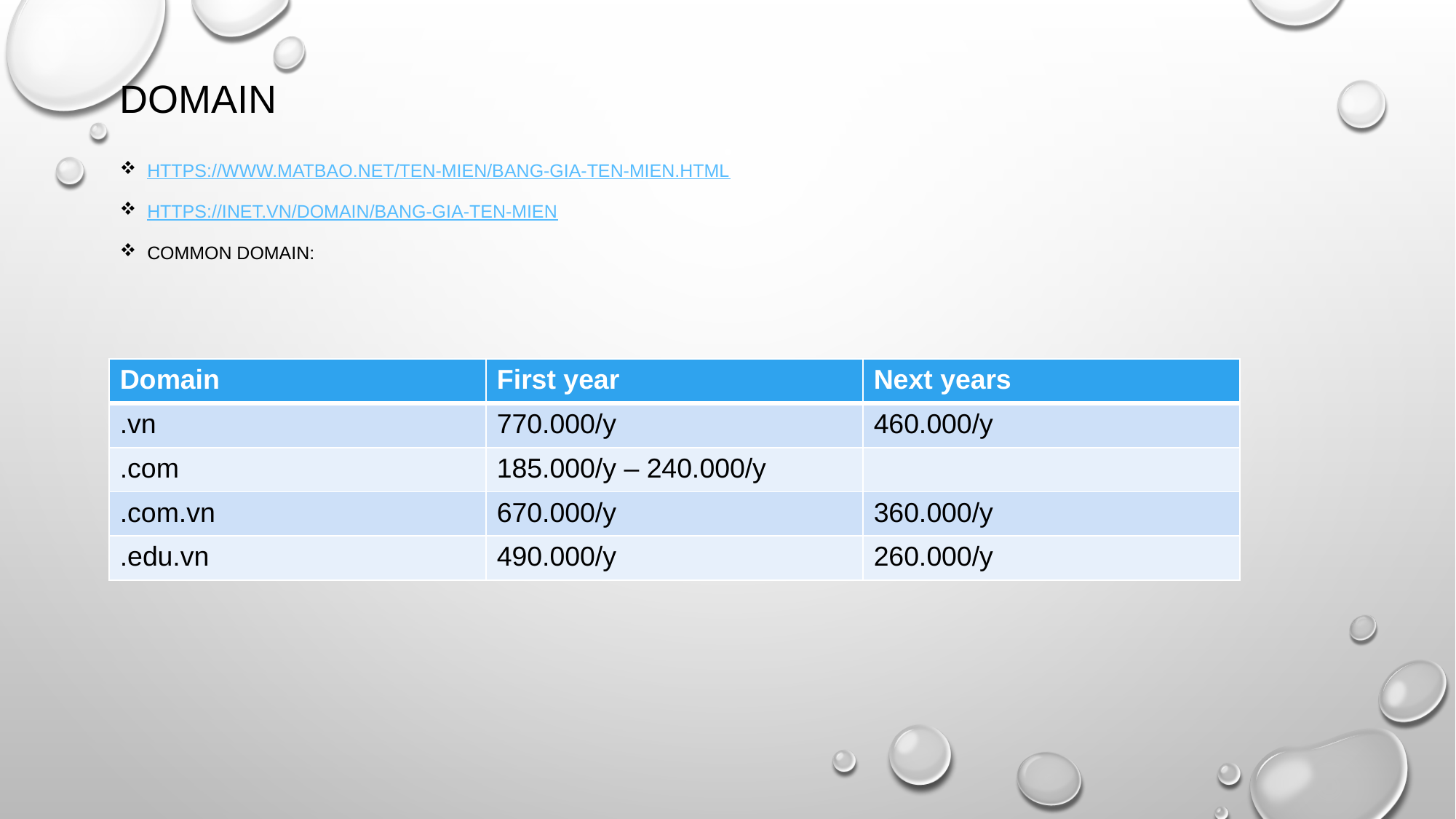

# Domain
https://www.matbao.net/ten-mien/bang-gia-ten-mien.html
https://inet.vn/domain/bang-gia-ten-mien
Common domain:

| Domain | First year | Next years |
| --- | --- | --- |
| .vn | 770.000/y | 460.000/y |
| .com | 185.000/y – 240.000/y |  |
| .com.vn | 670.000/y | 360.000/y |
| .edu.vn | 490.000/y | 260.000/y |